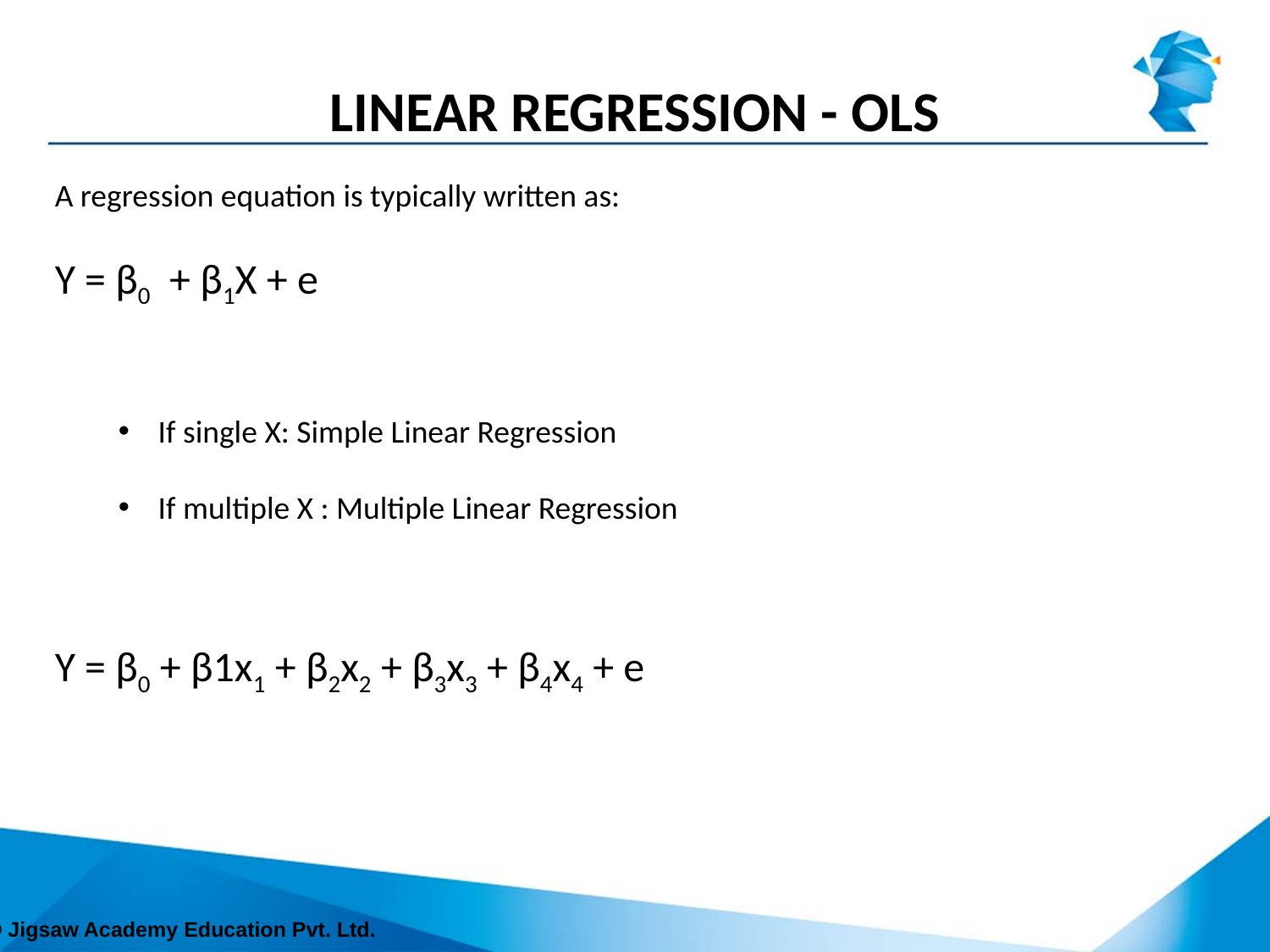

# LINEAR REGRESSION - OLS
A regression equation is typically written as:

Y = β0  + β1X + e

If single X: Simple Linear Regression

If multiple X : Multiple Linear Regression

Y = β0 + β1x1 + β2x2 + β3x3 + β4x4 + e